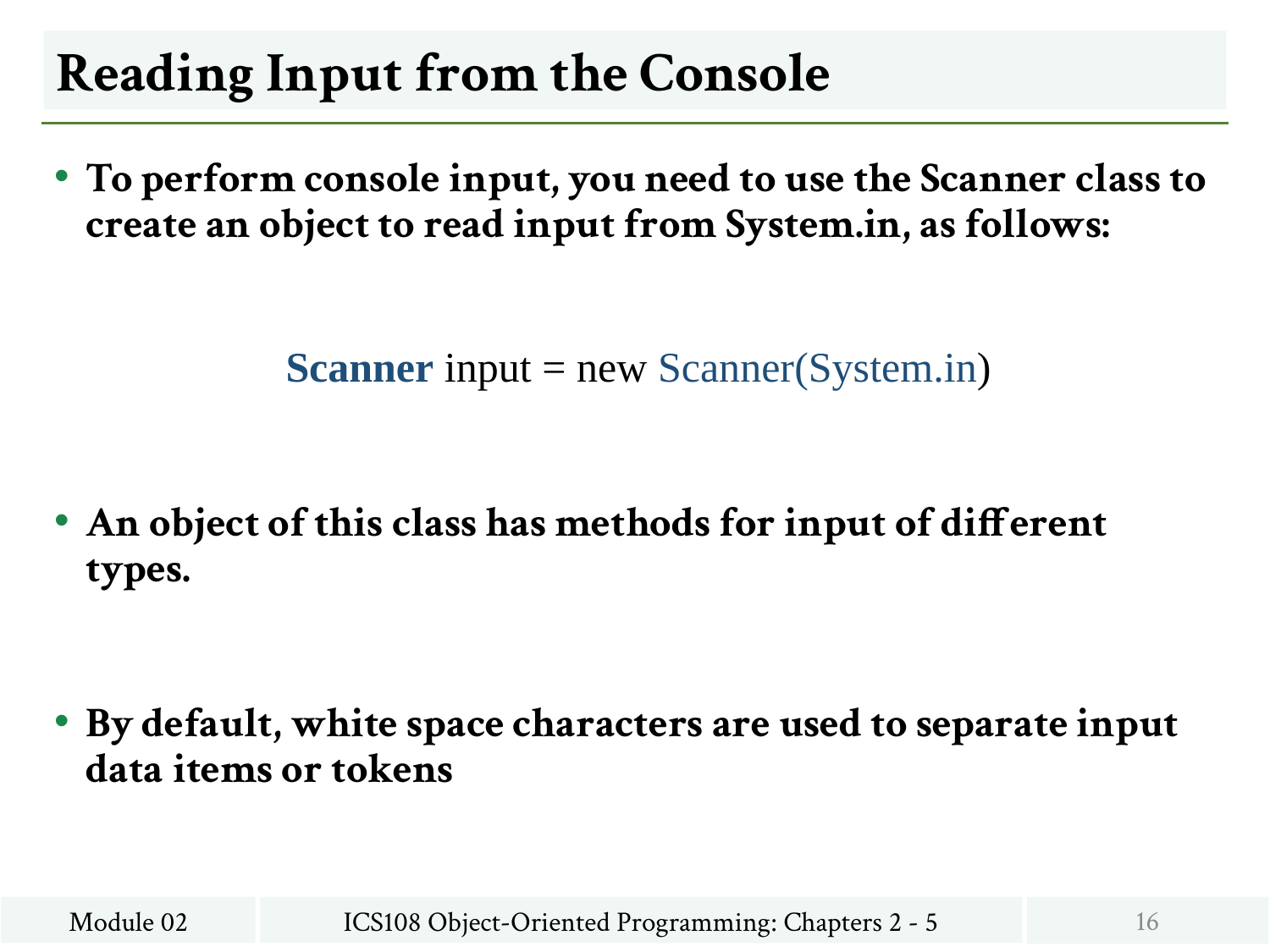

# Reading Input from the Console
To perform console input, you need to use the Scanner class to create an object to read input from System.in, as follows:

Scanner input = new Scanner(System.in)

An object of this class has methods for input of different types.

By default, white space characters are used to separate input data items or tokens
16